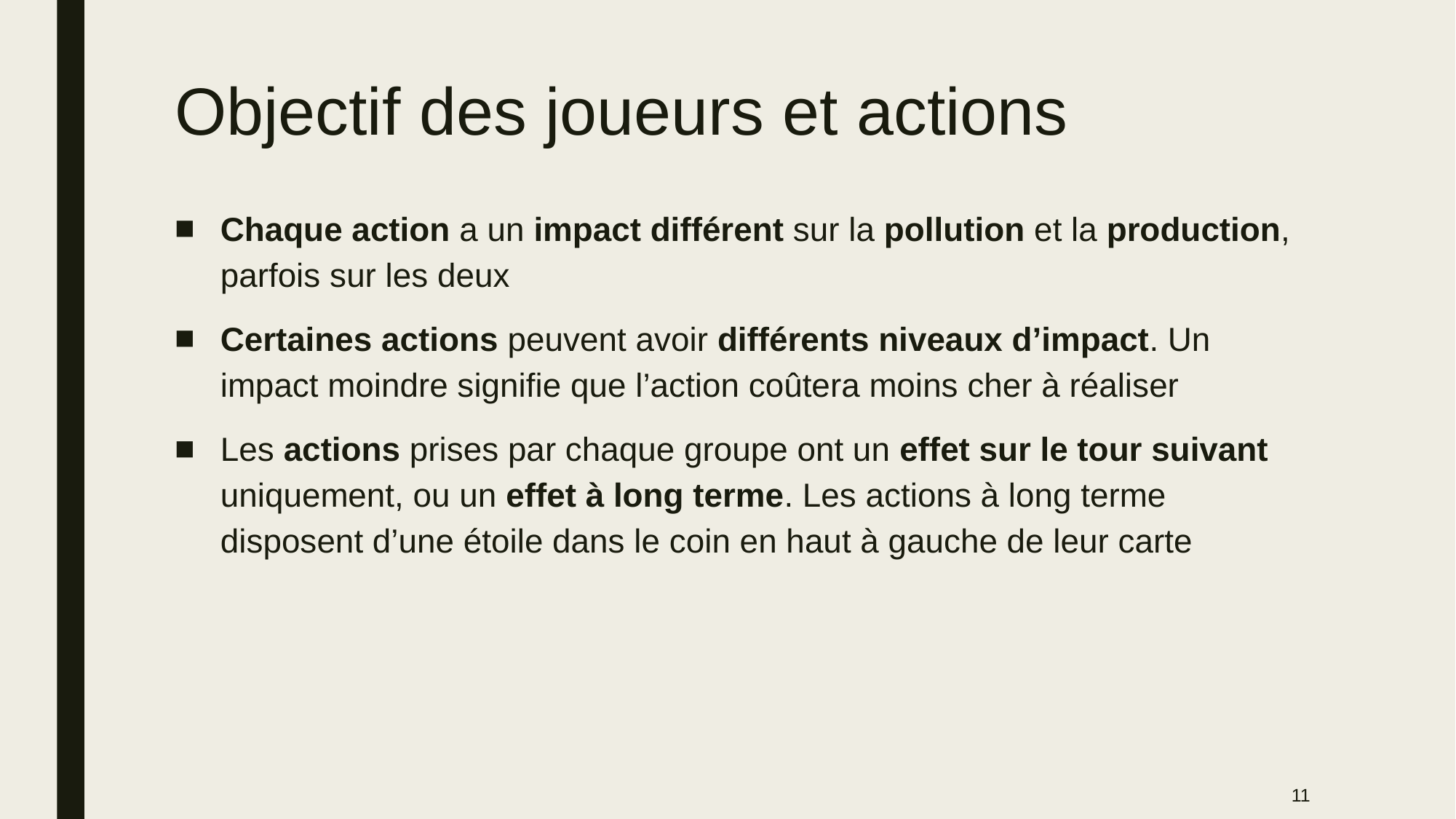

# Objectif des joueurs et actions
Chaque action a un impact différent sur la pollution et la production, parfois sur les deux
Certaines actions peuvent avoir différents niveaux d’impact. Un impact moindre signifie que l’action coûtera moins cher à réaliser
Les actions prises par chaque groupe ont un effet sur le tour suivant uniquement, ou un effet à long terme. Les actions à long terme disposent d’une étoile dans le coin en haut à gauche de leur carte
11